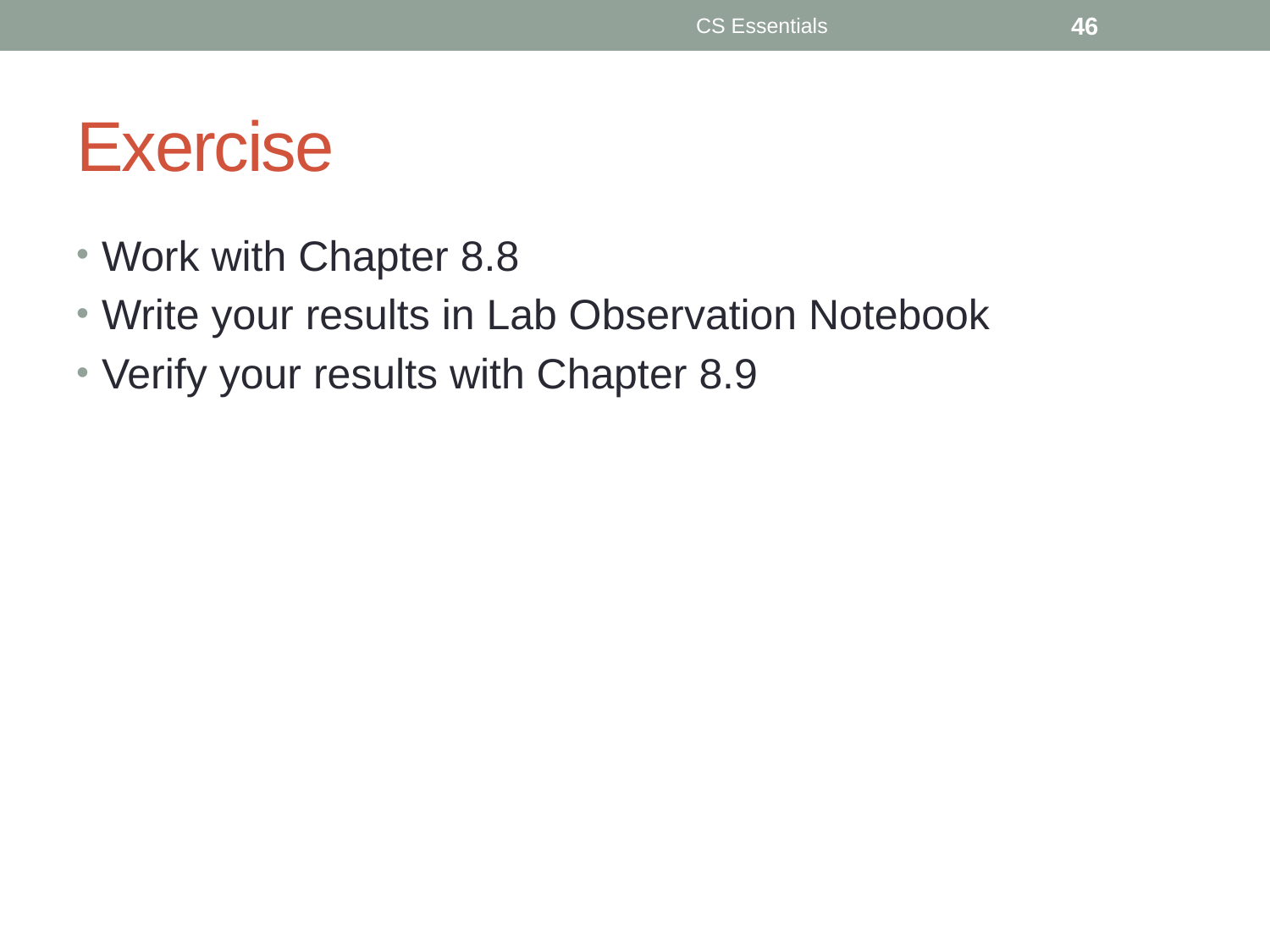

CS Essentials
46
# Exercise
Work with Chapter 8.8
Write your results in Lab Observation Notebook
Verify your results with Chapter 8.9